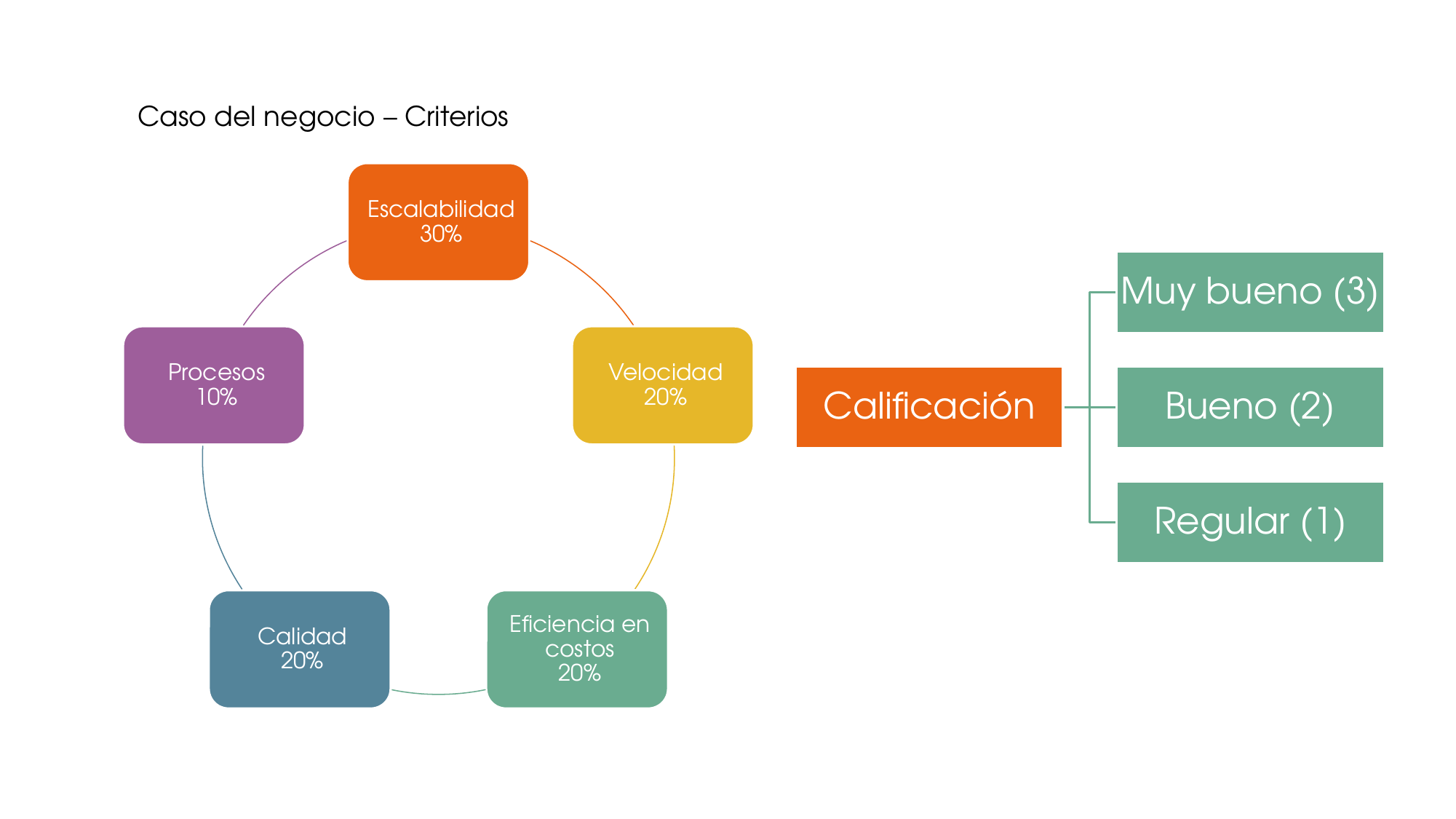

Caso del negocio – Criterios
Escalabilidad
30%
Velocidad
20%
Eficiencia en costos
20%
Calidad
20%
Procesos
10%
Calificación
Muy bueno (3)
Bueno (2)
Regular (1)